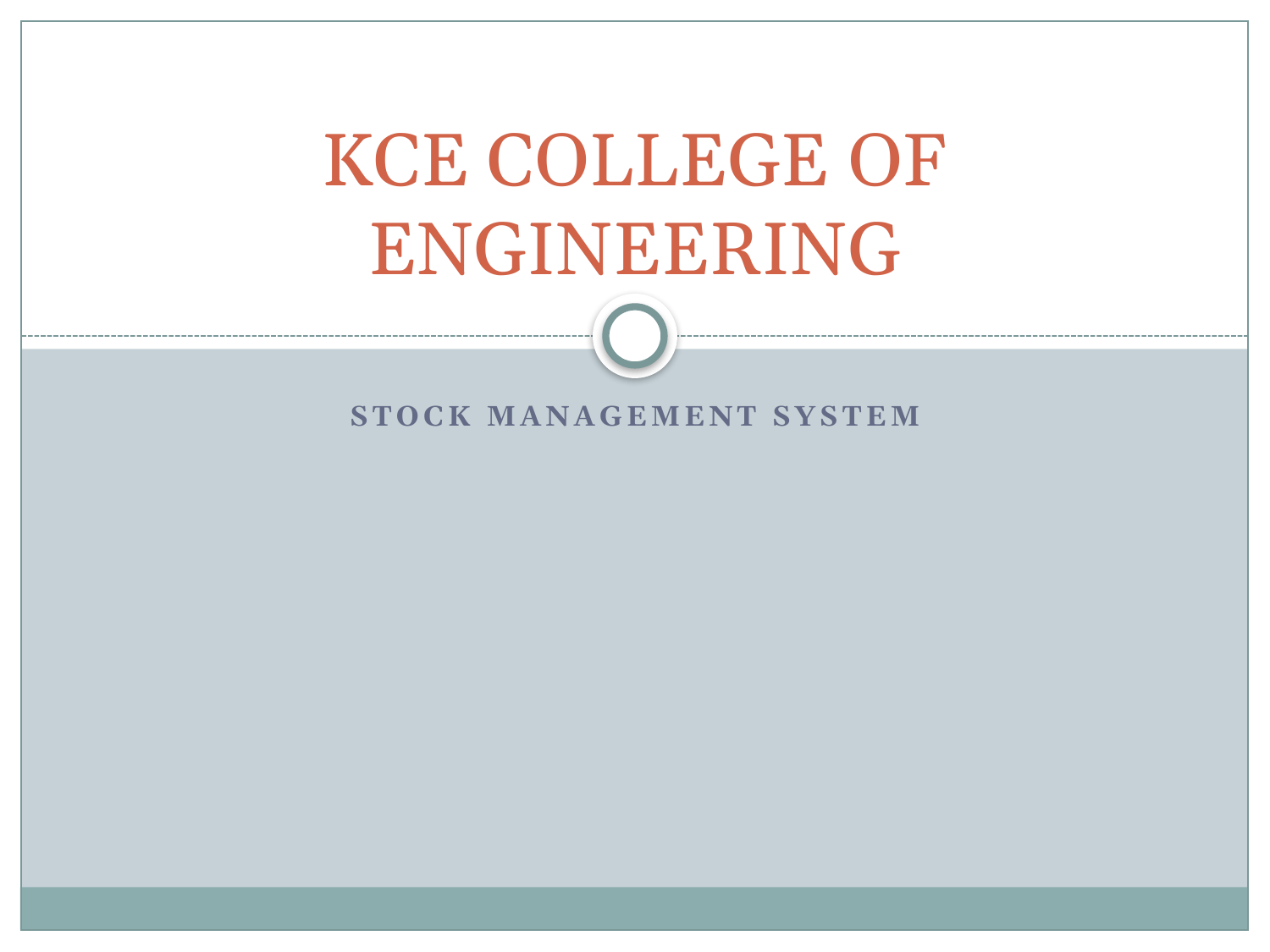

# KCE COLLEGE OF ENGINEERING
Stock Management System